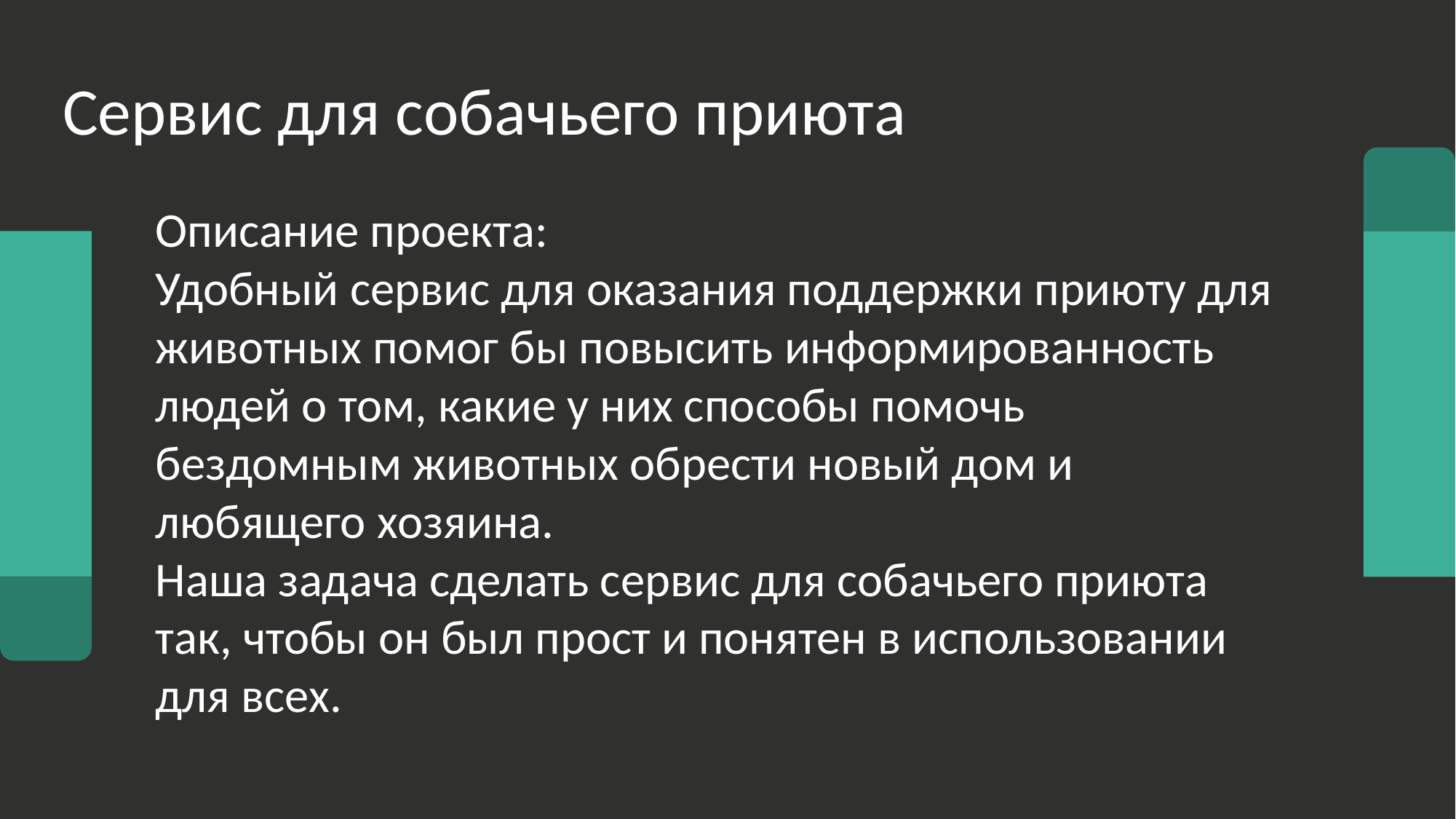

Сервис для собачьего приюта

Описание проекта:
Удобный сервис для оказания поддержки приюту для животных помог бы повысить информированность людей о том, какие у них способы помочь бездомным животных обрести новый дом и любящего хозяина.
Наша задача сделать сервис для собачьего приюта так, чтобы он был прост и понятен в использовании для всех.